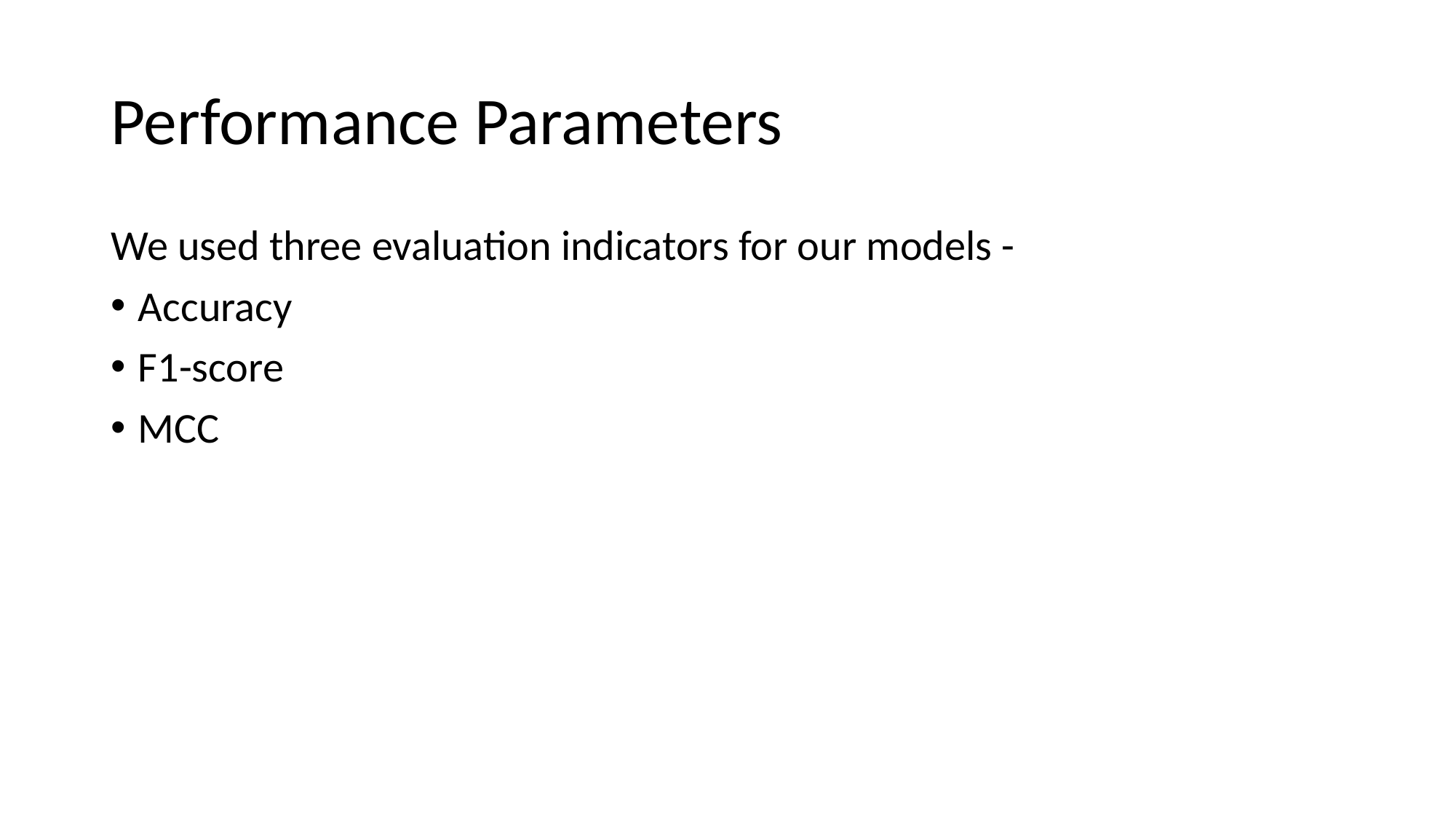

# Performance Parameters
We used three evaluation indicators for our models -
Accuracy
F1-score
MCC